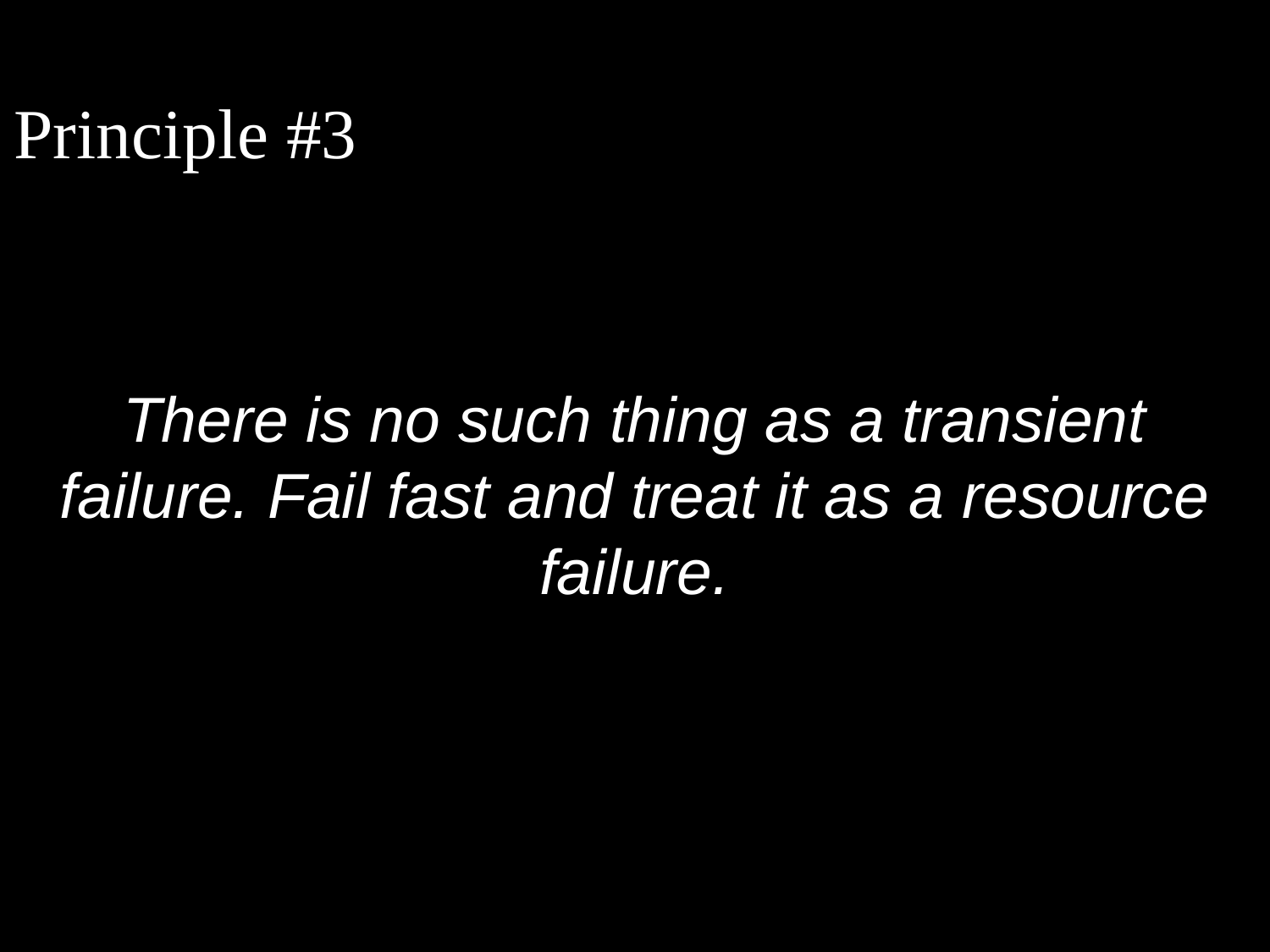

Principle #3
# There is no such thing as a transient failure. Fail fast and treat it as a resource failure.